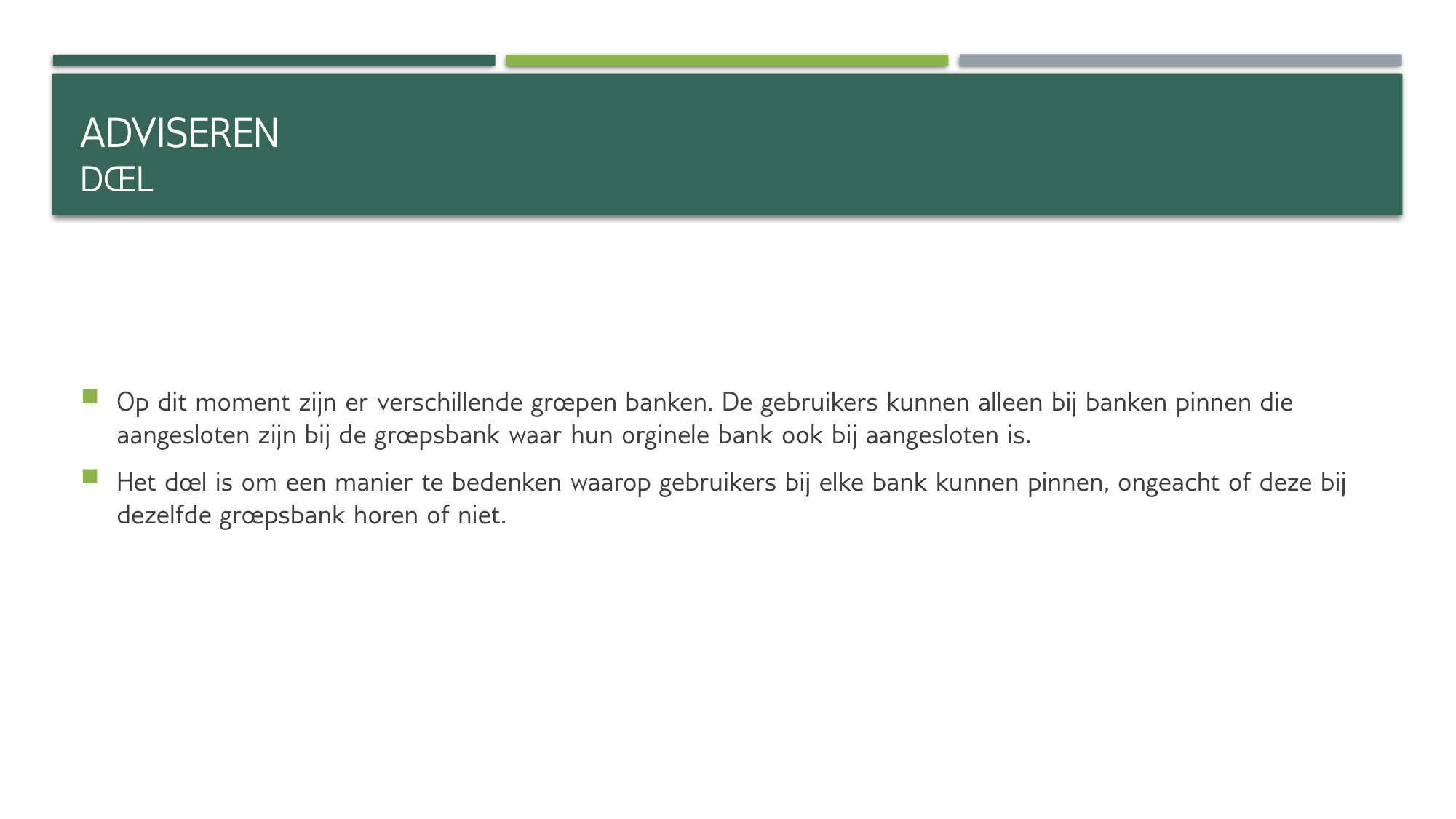

# Adviseren Doel
Op dit moment zijn er verschillende groepen banken. De gebruikers kunnen alleen bij banken pinnen die aangesloten zijn bij de groepsbank waar hun orginele bank ook bij aangesloten is.
Het doel is om een manier te bedenken waarop gebruikers bij elke bank kunnen pinnen, ongeacht of deze bij dezelfde groepsbank horen of niet.